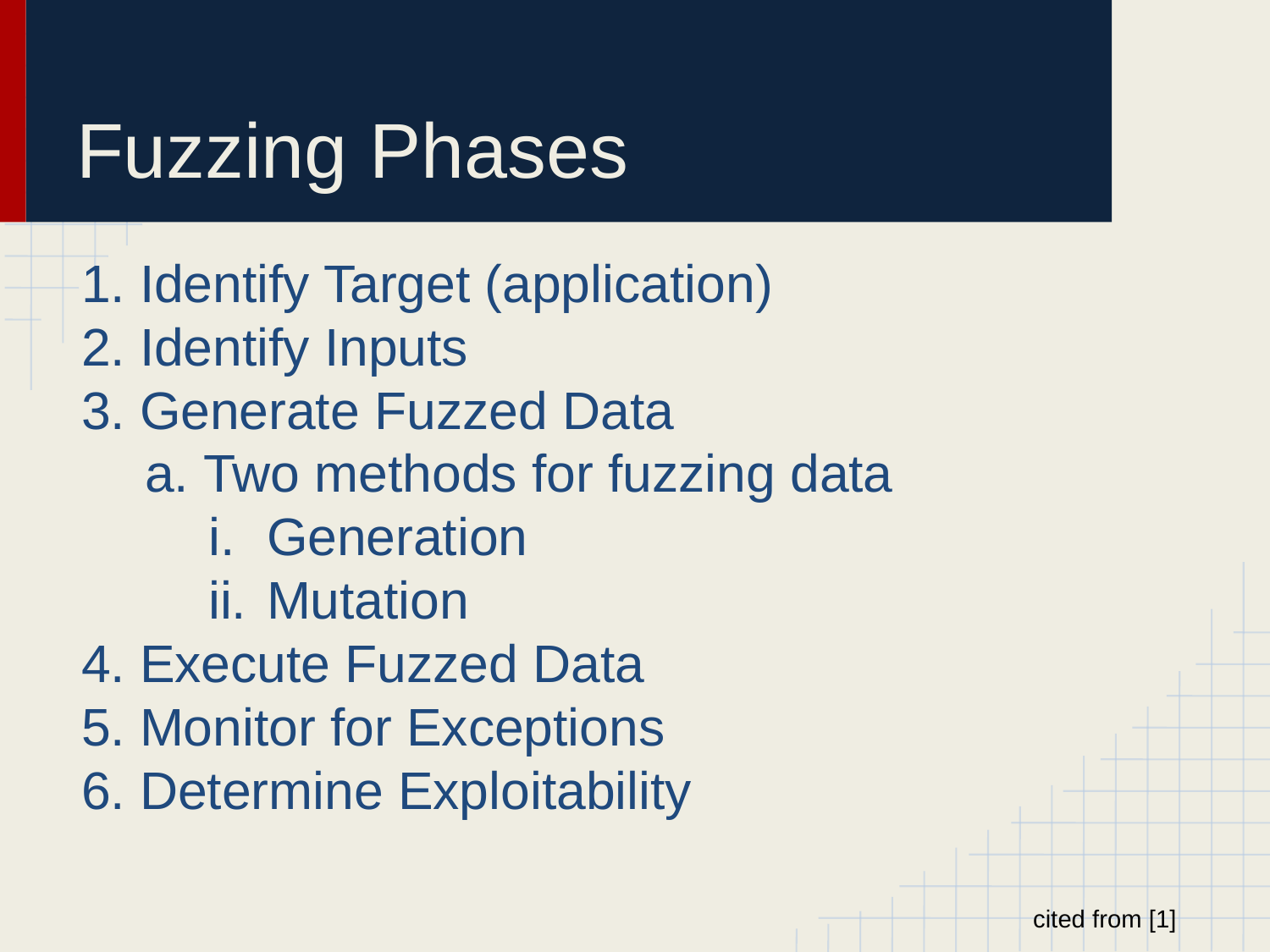

# Fuzzing Phases
Identify Target (application)
Identify Inputs
Generate Fuzzed Data
Two methods for fuzzing data
Generation
Mutation
Execute Fuzzed Data
Monitor for Exceptions
Determine Exploitability
cited from [1]